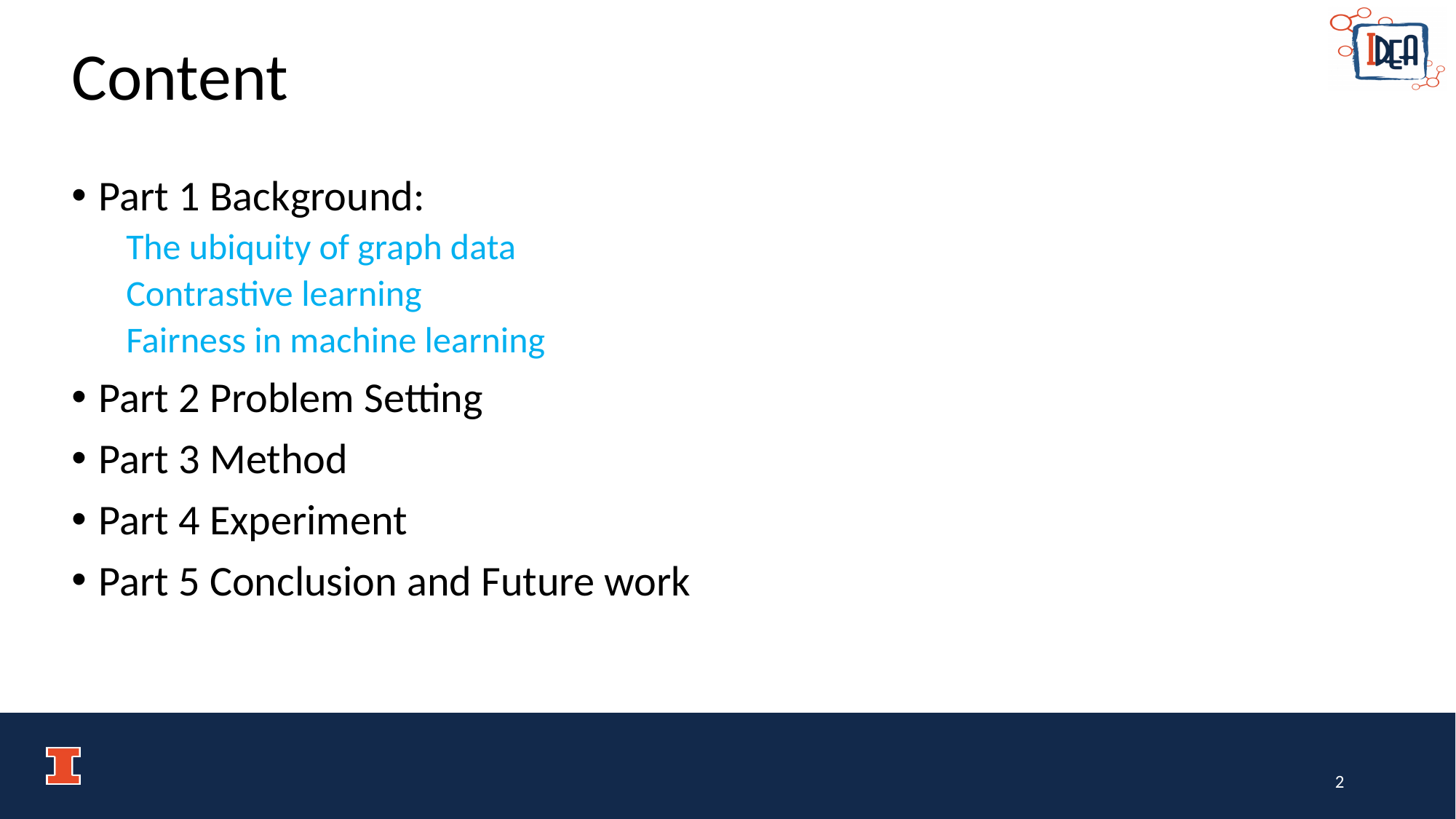

# Content
Part 1 Background:
The ubiquity of graph data
Contrastive learning
Fairness in machine learning
Part 2 Problem Setting
Part 3 Method
Part 4 Experiment
Part 5 Conclusion and Future work

2